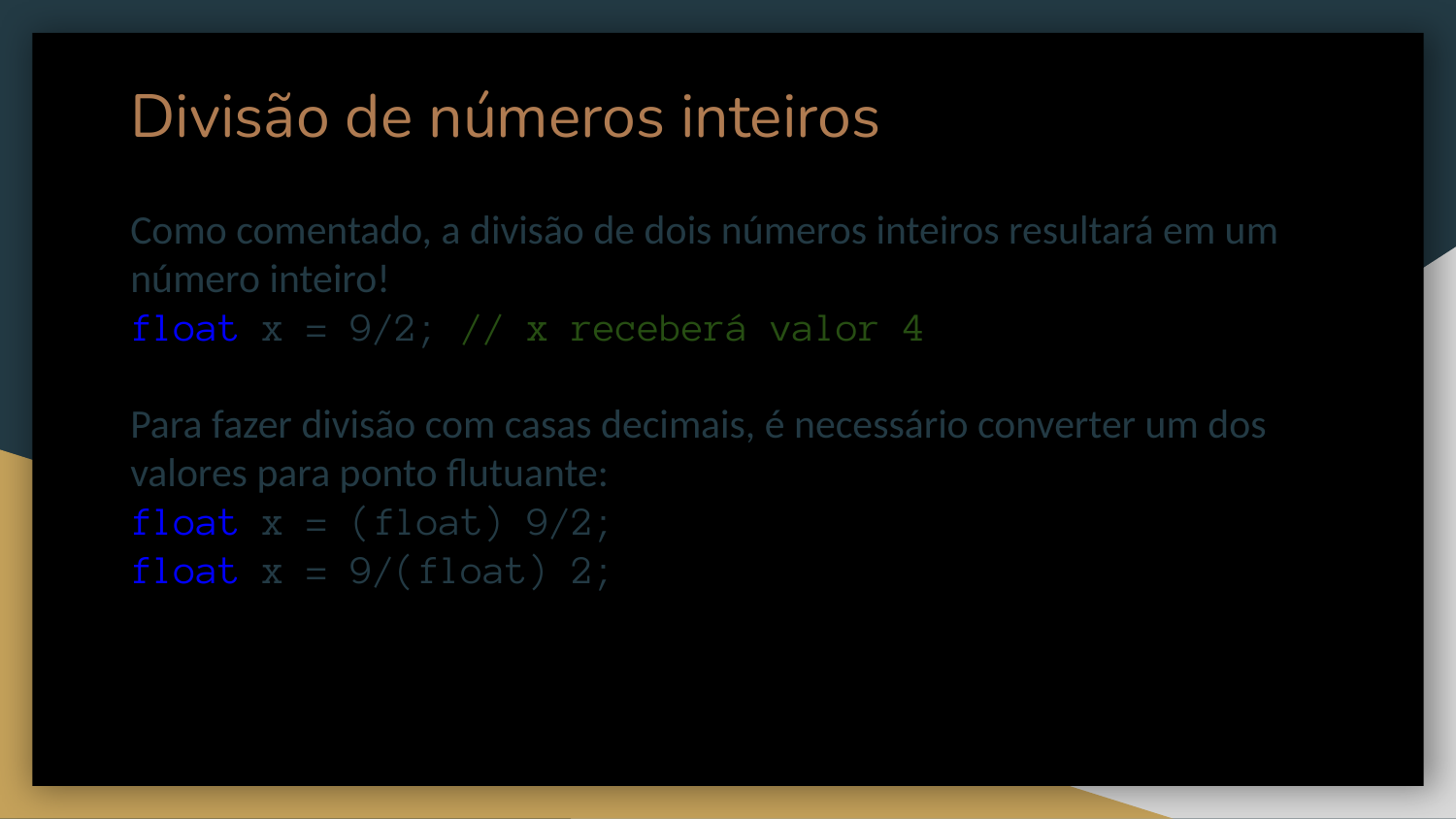

# Divisão de números inteiros
Como comentado, a divisão de dois números inteiros resultará em um número inteiro!
float x = 9/2; // x receberá valor 4

Para fazer divisão com casas decimais, é necessário converter um dos valores para ponto flutuante:
float x = (float) 9/2;
float x = 9/(float) 2;